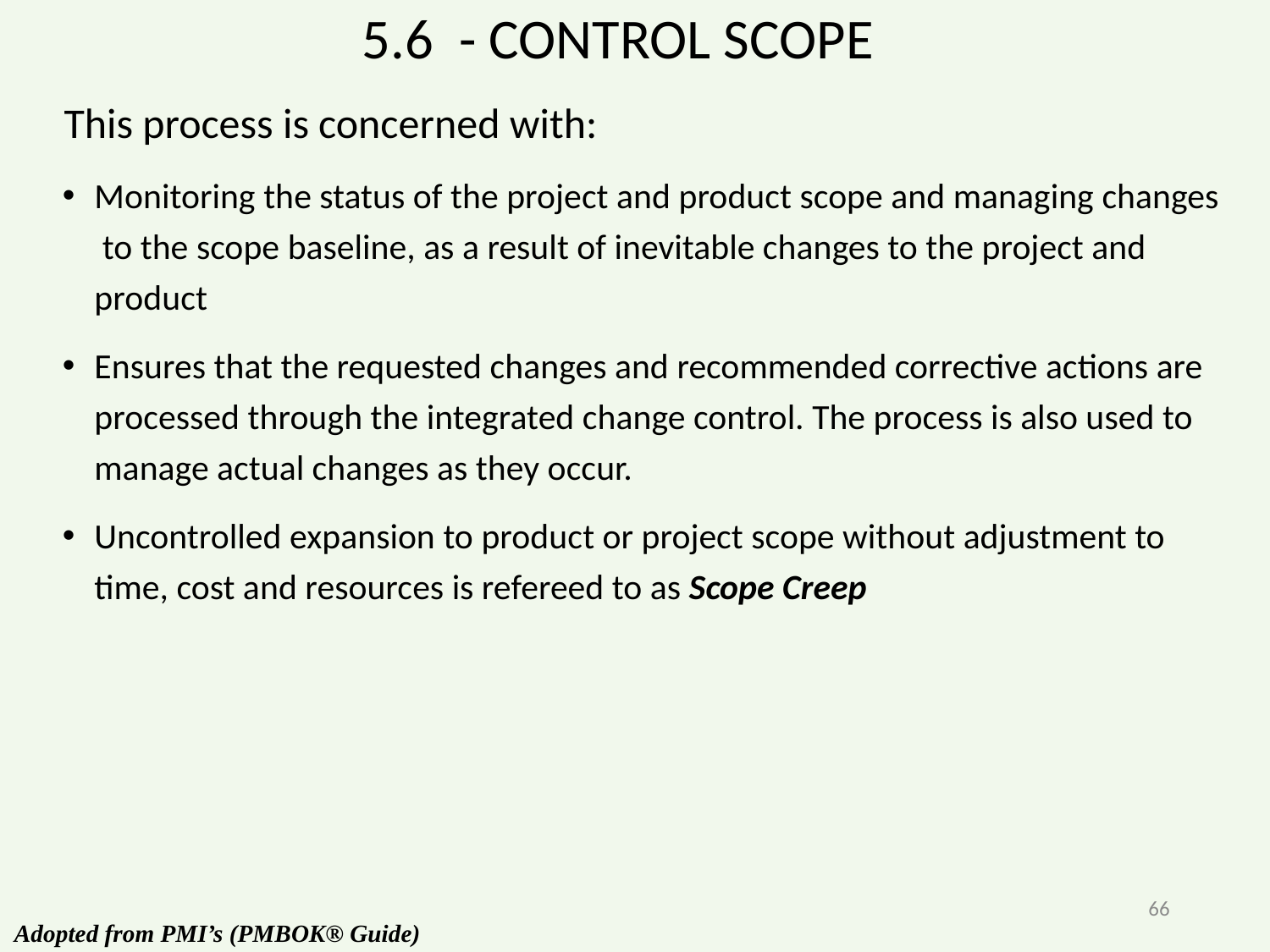

# 5.6  - CONTROL SCOPE
 This process is concerned with:
Monitoring the status of the project and product scope and managing changes  to the scope baseline, as a result of inevitable changes to the project and product
Ensures that the requested changes and recommended corrective actions are processed through the integrated change control. The process is also used to manage actual changes as they occur.
Uncontrolled expansion to product or project scope without adjustment to time, cost and resources is refereed to as Scope Creep

66
Adopted from PMI’s (PMBOK® Guide)